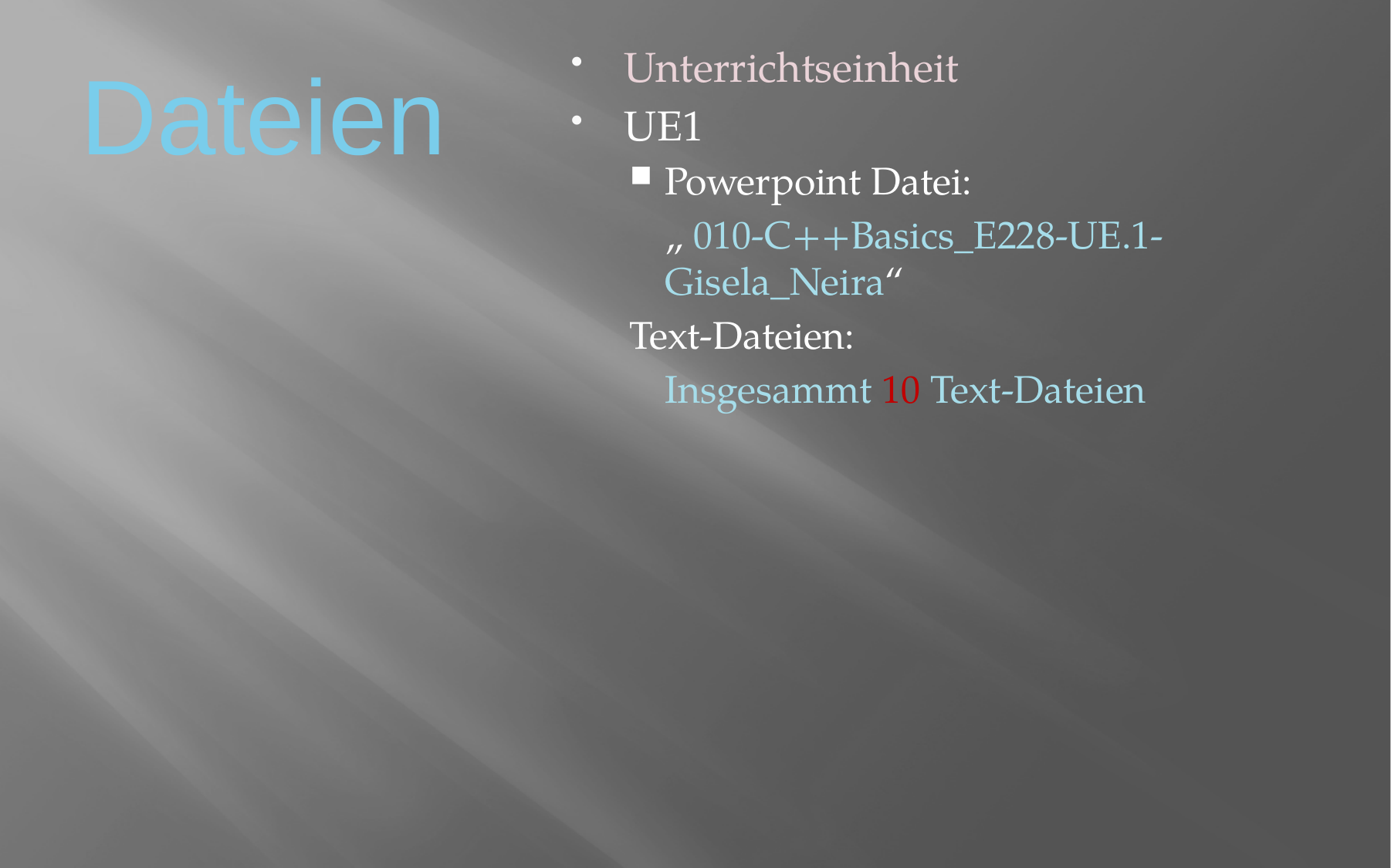

# Dateien
Unterrichtseinheit
UE1
Powerpoint Datei:
	„ 010-C++Basics_E228-UE.1-Gisela_Neira“
Text-Dateien:
	Insgesammt 10 Text-Dateien